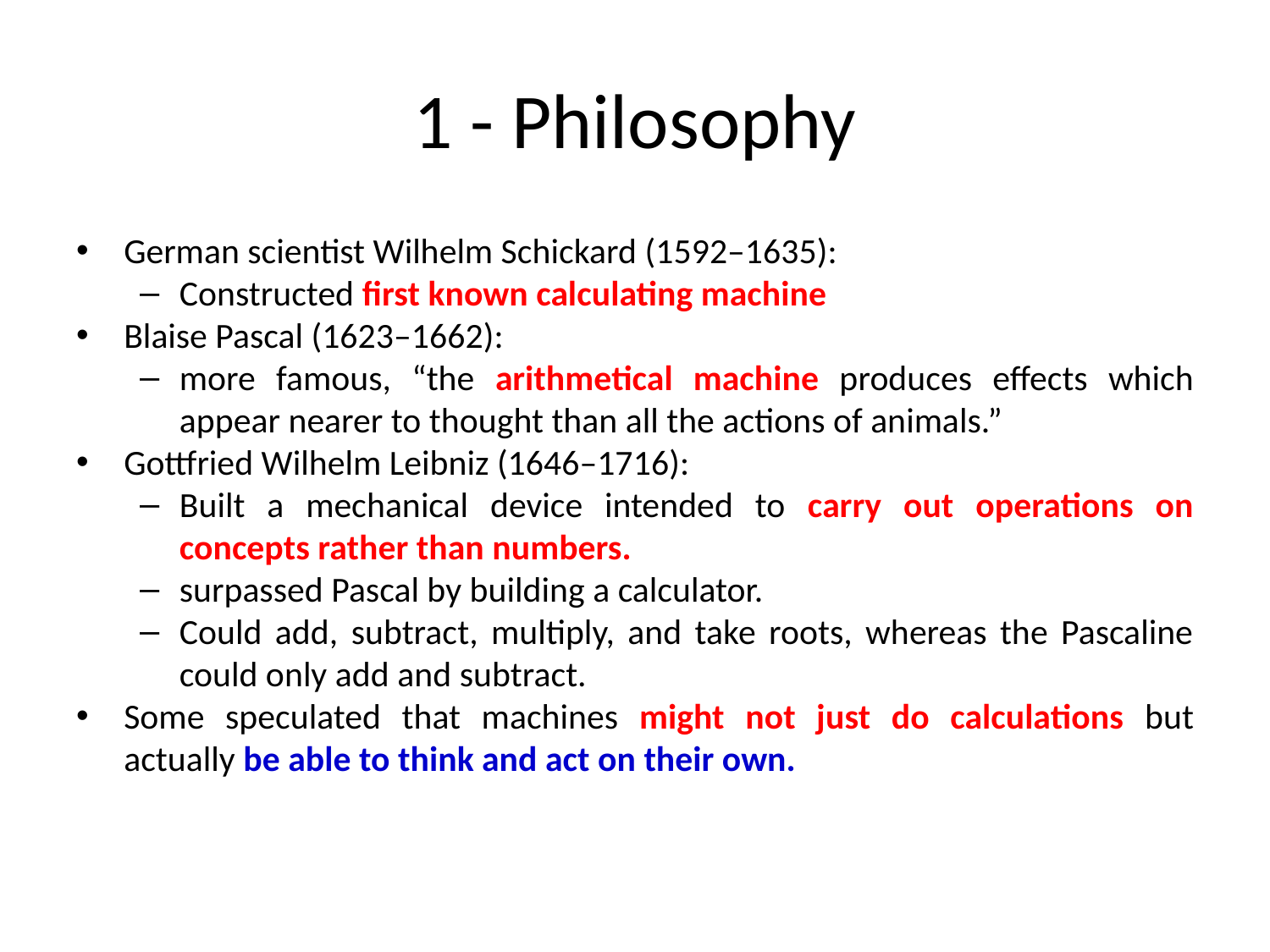

# 1 - Philosophy
German scientist Wilhelm Schickard (1592–1635):
Constructed first known calculating machine
Blaise Pascal (1623–1662):
more famous, “the arithmetical machine produces effects which appear nearer to thought than all the actions of animals.”
Gottfried Wilhelm Leibniz (1646–1716):
Built a mechanical device intended to carry out operations on concepts rather than numbers.
surpassed Pascal by building a calculator.
Could add, subtract, multiply, and take roots, whereas the Pascaline could only add and subtract.
Some speculated that machines might not just do calculations but actually be able to think and act on their own.